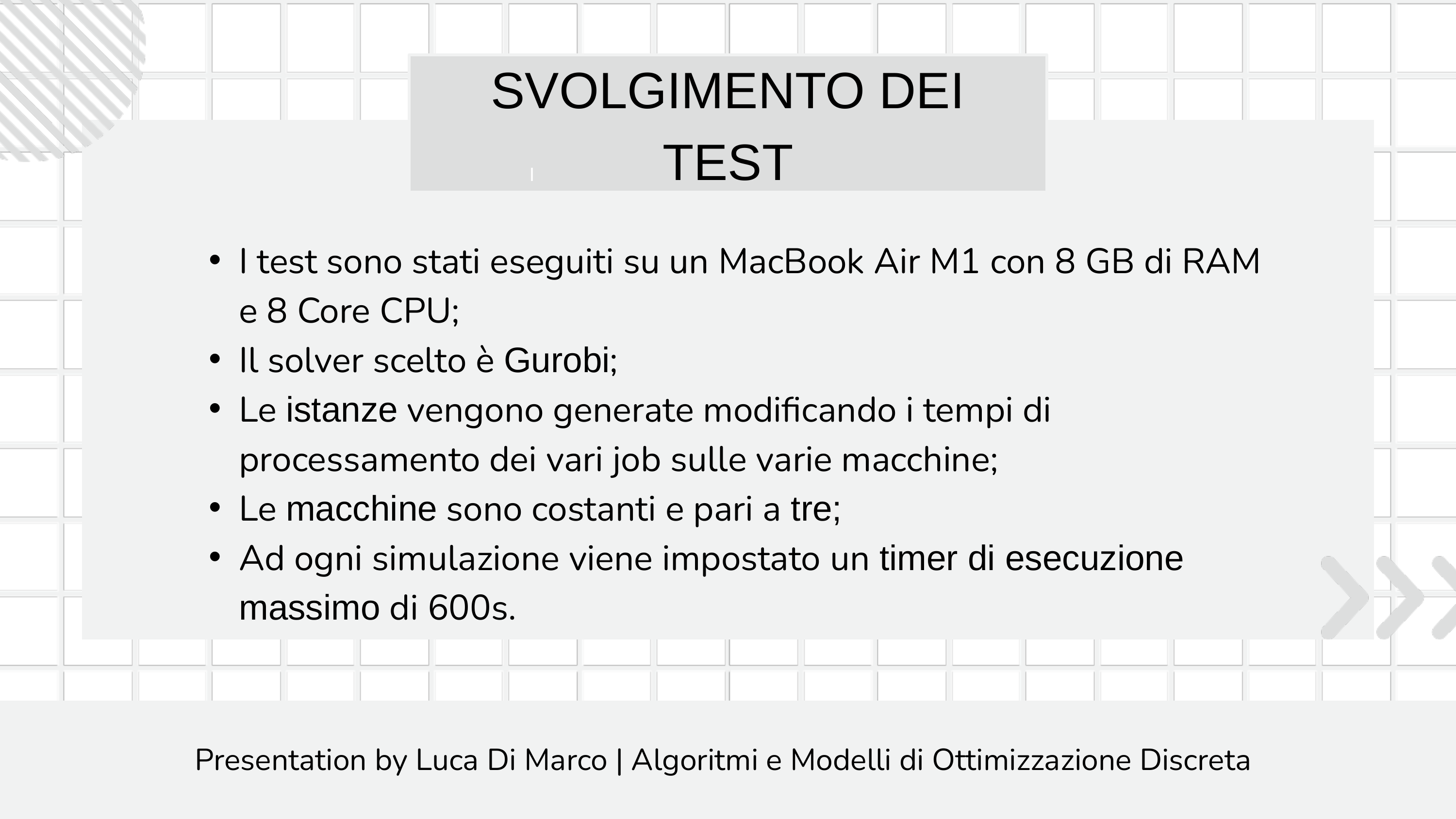

SVOLGIMENTO DEI TEST

I

I test sono stati eseguiti su un MacBook Air M1 con 8 GB di RAM e 8 Core CPU;
Il solver scelto è Gurobi;
Le istanze vengono generate modificando i tempi di processamento dei vari job sulle varie macchine;
Le macchine sono costanti e pari a tre;
Ad ogni simulazione viene impostato un timer di esecuzione massimo di 600s.

Presentation by Luca Di Marco | Algoritmi e Modelli di Ottimizzazione Discreta